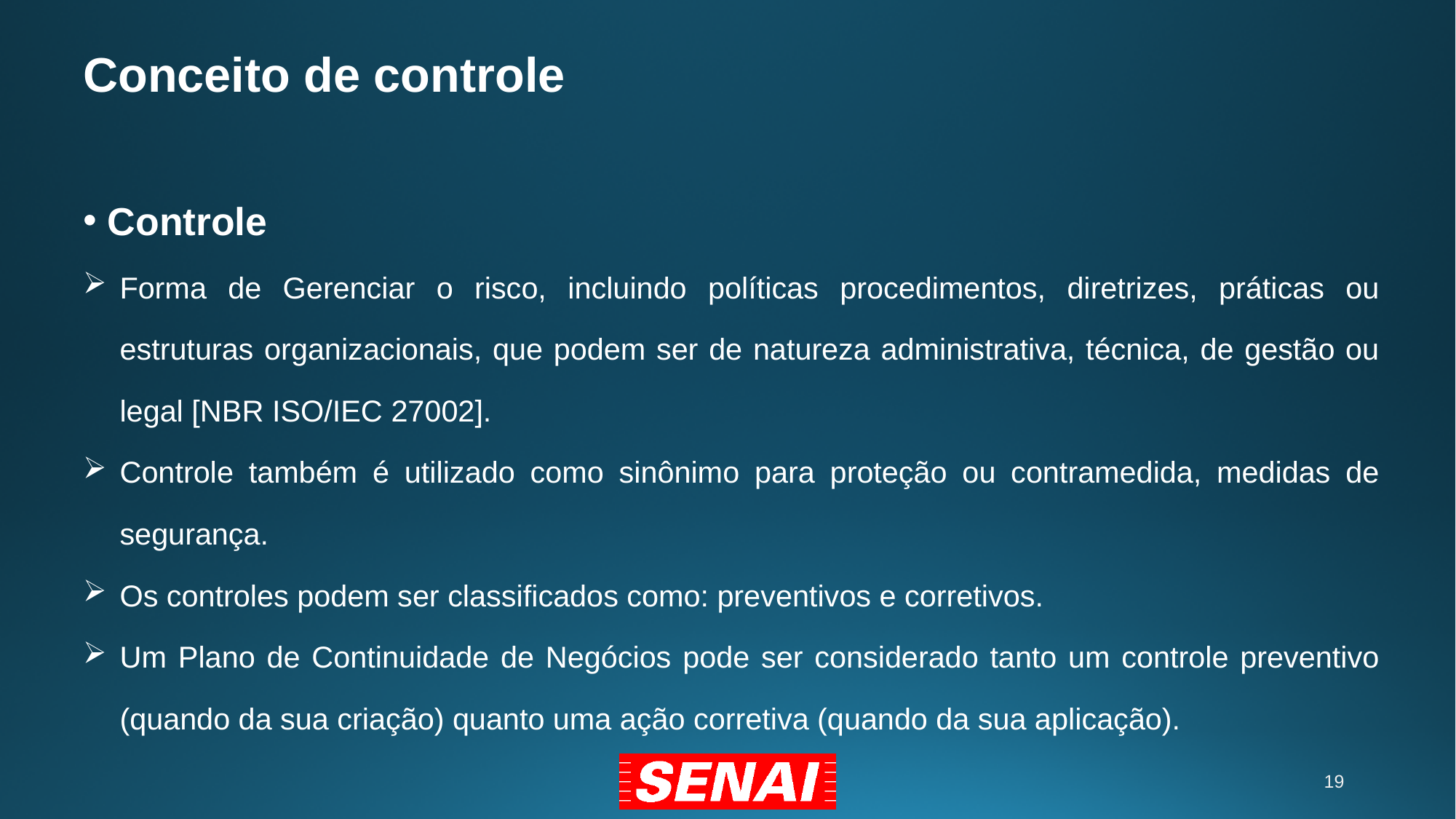

# Conceito de controle
Controle
Forma de Gerenciar o risco, incluindo políticas procedimentos, diretrizes, práticas ou estruturas organizacionais, que podem ser de natureza administrativa, técnica, de gestão ou legal [NBR ISO/IEC 27002].
Controle também é utilizado como sinônimo para proteção ou contramedida, medidas de segurança.
Os controles podem ser classificados como: preventivos e corretivos.
Um Plano de Continuidade de Negócios pode ser considerado tanto um controle preventivo (quando da sua criação) quanto uma ação corretiva (quando da sua aplicação).
19